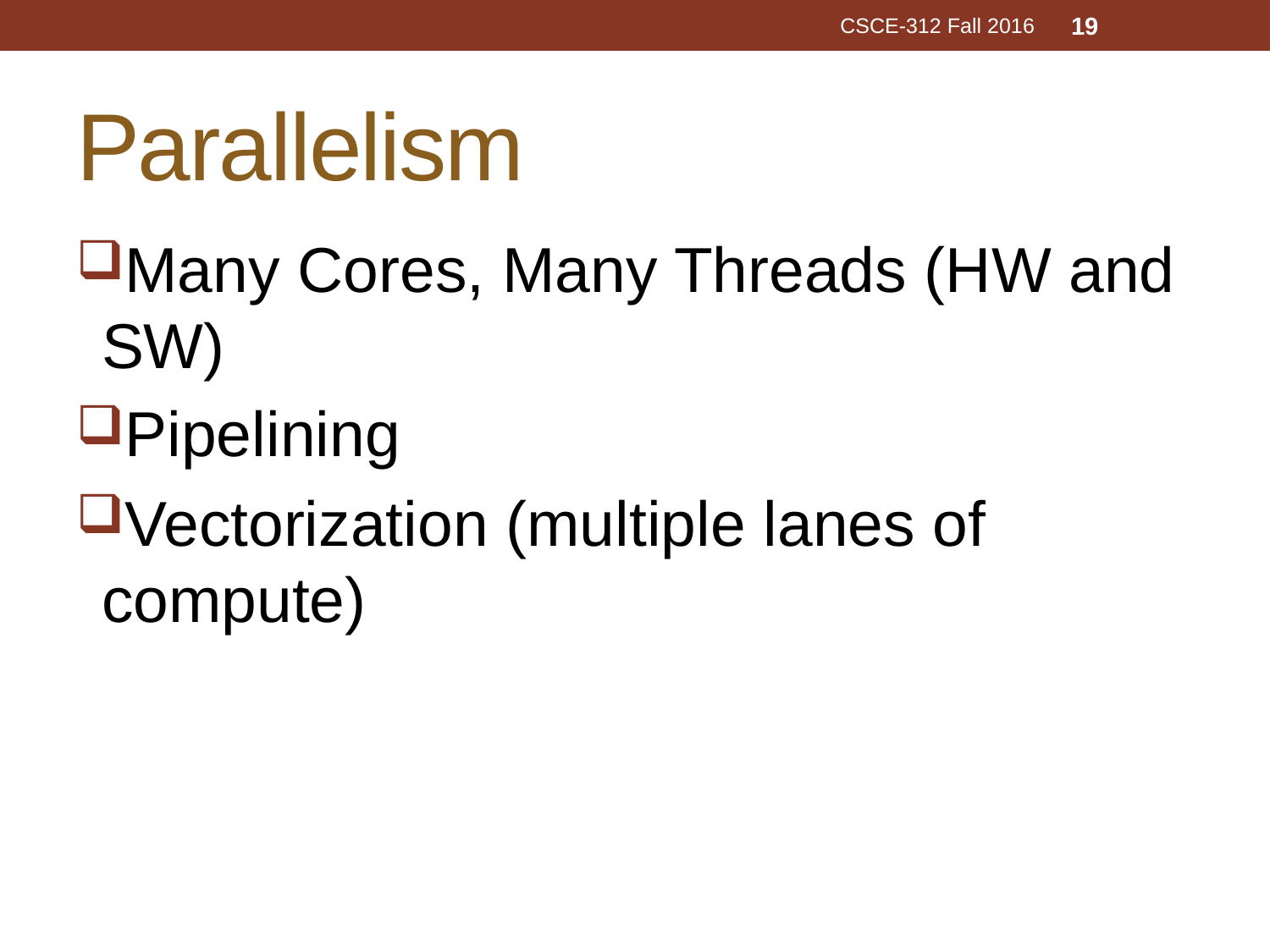

CSCE-312 Fall 2016
19
# Parallelism
Many Cores, Many Threads (HW and SW)
Pipelining
Vectorization (multiple lanes of compute)